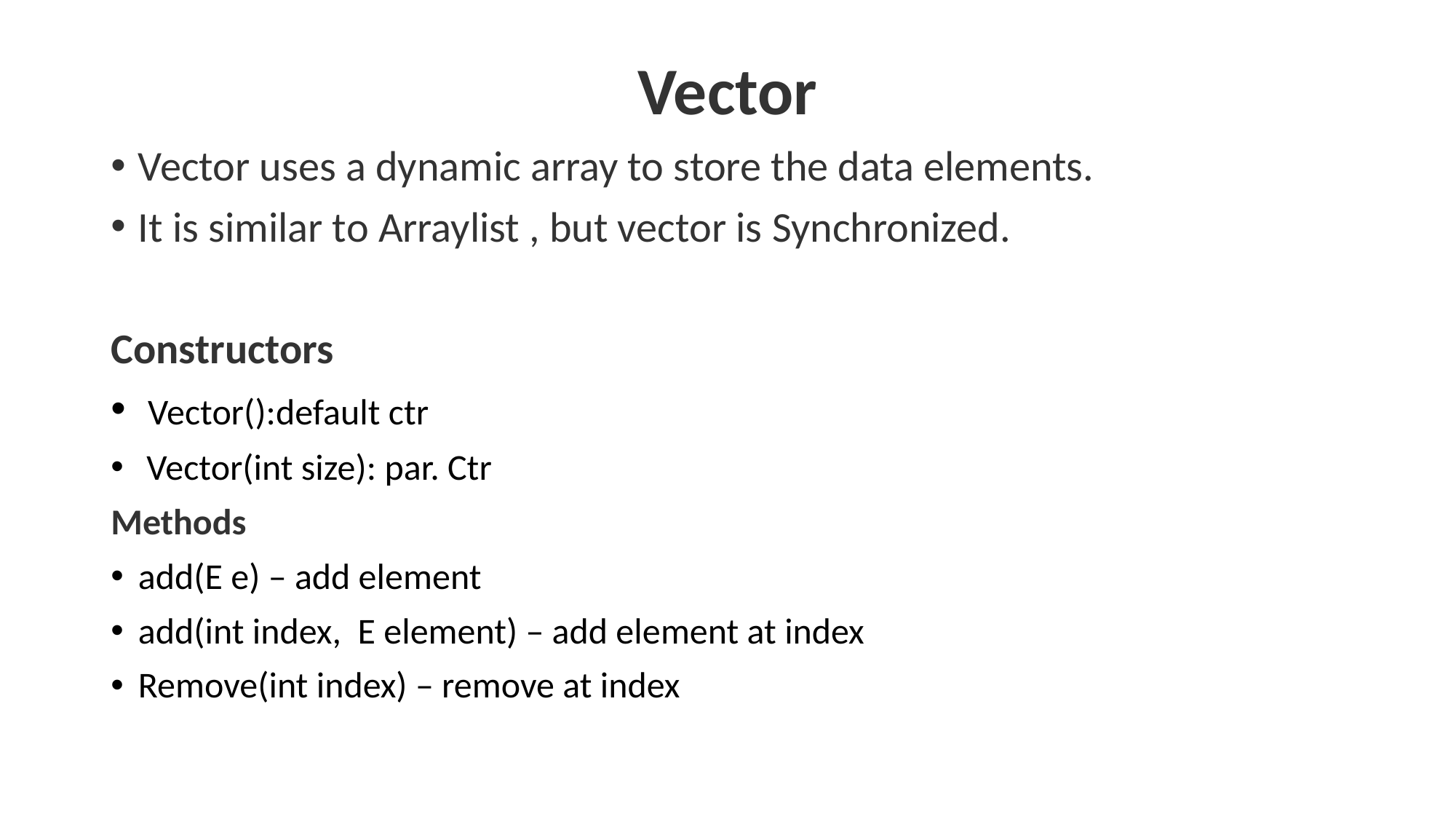

Vector
Vector uses a dynamic array to store the data elements.
It is similar to Arraylist , but vector is Synchronized.

Constructors
 Vector():default ctr
 Vector(int size): par. Ctr
Methods
add(E e) – add element
add(int index,  E element) – add element at index
Remove(int index) – remove at index